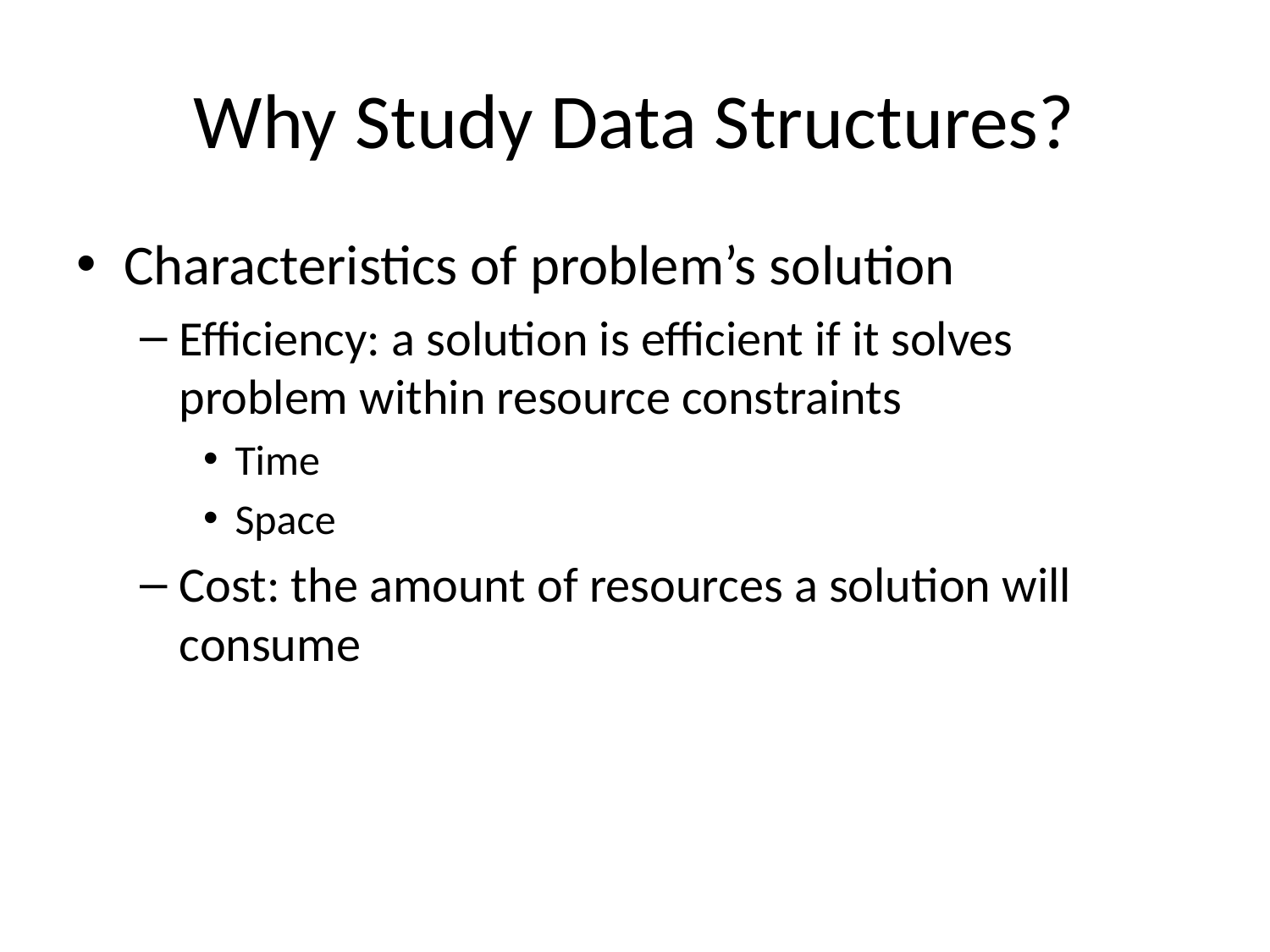

# Why Study Data Structures?
Characteristics of problem’s solution
Efficiency: a solution is efficient if it solves problem within resource constraints
Time
Space
Cost: the amount of resources a solution will consume